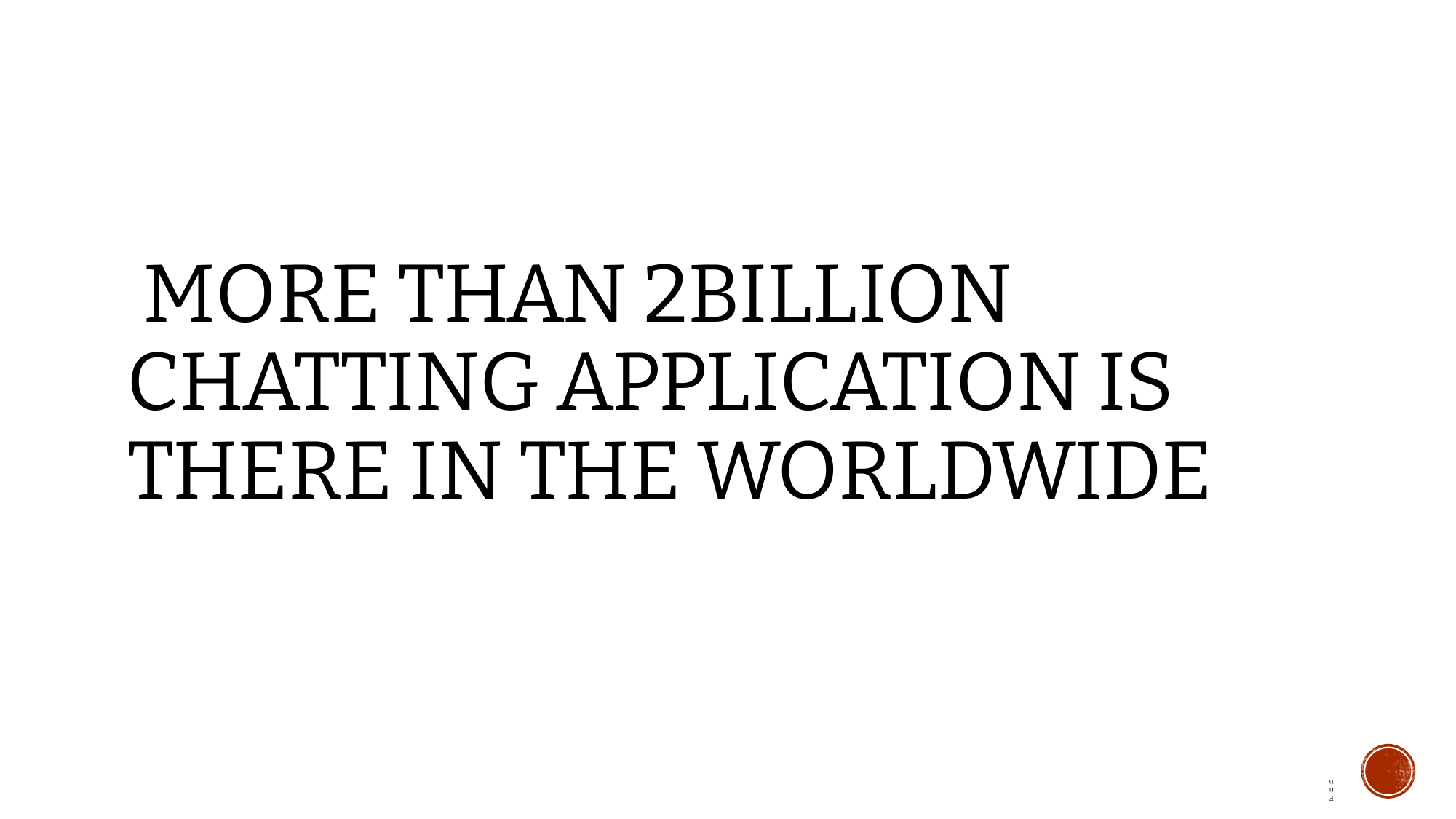

# more than 2billion  chatting application is there in the worldwide
Fun